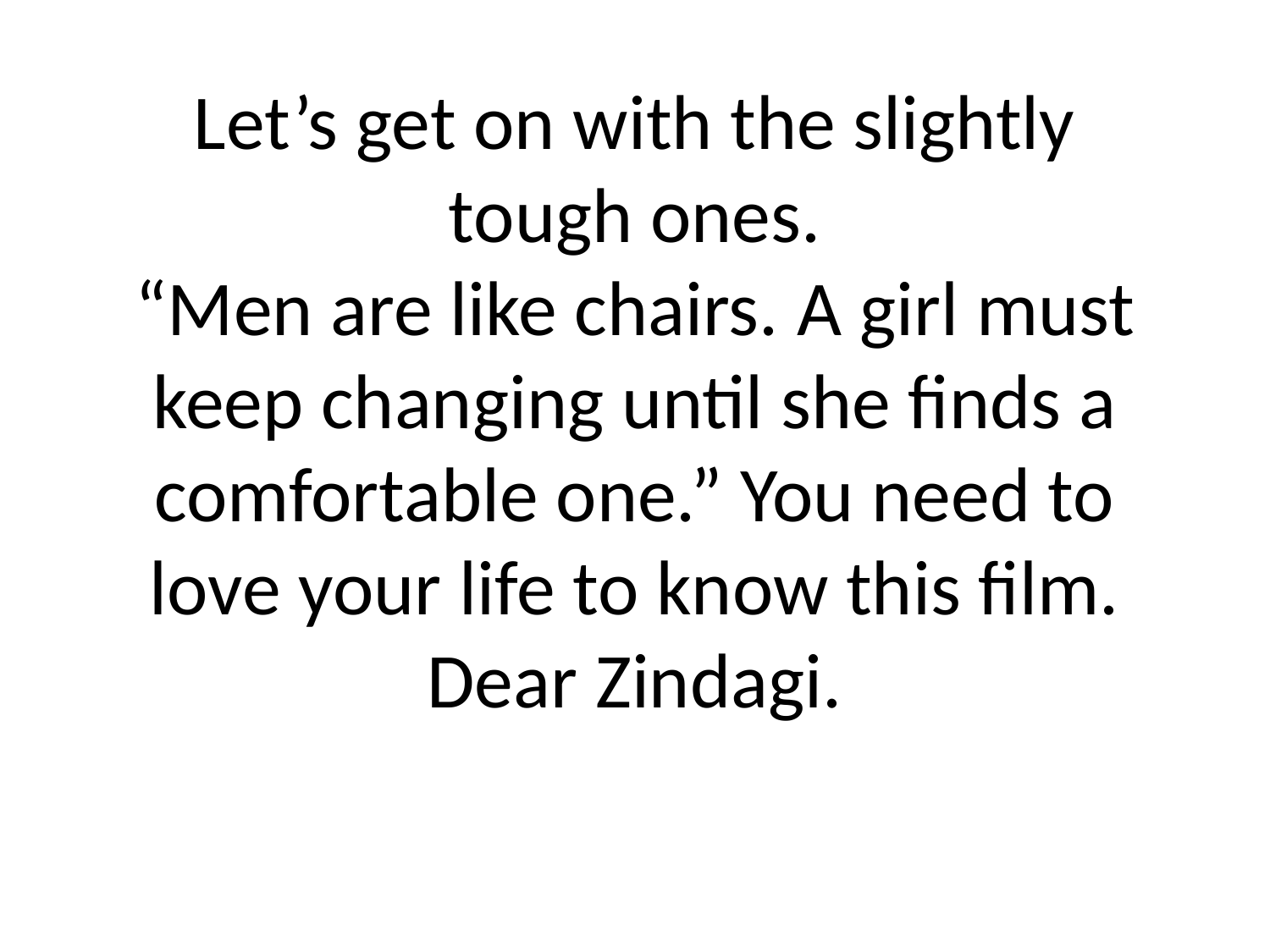

# Let’s get on with the slightly tough ones.
“Men are like chairs. A girl must keep changing until she finds a comfortable one.” You need to love your life to know this film.
Dear Zindagi.